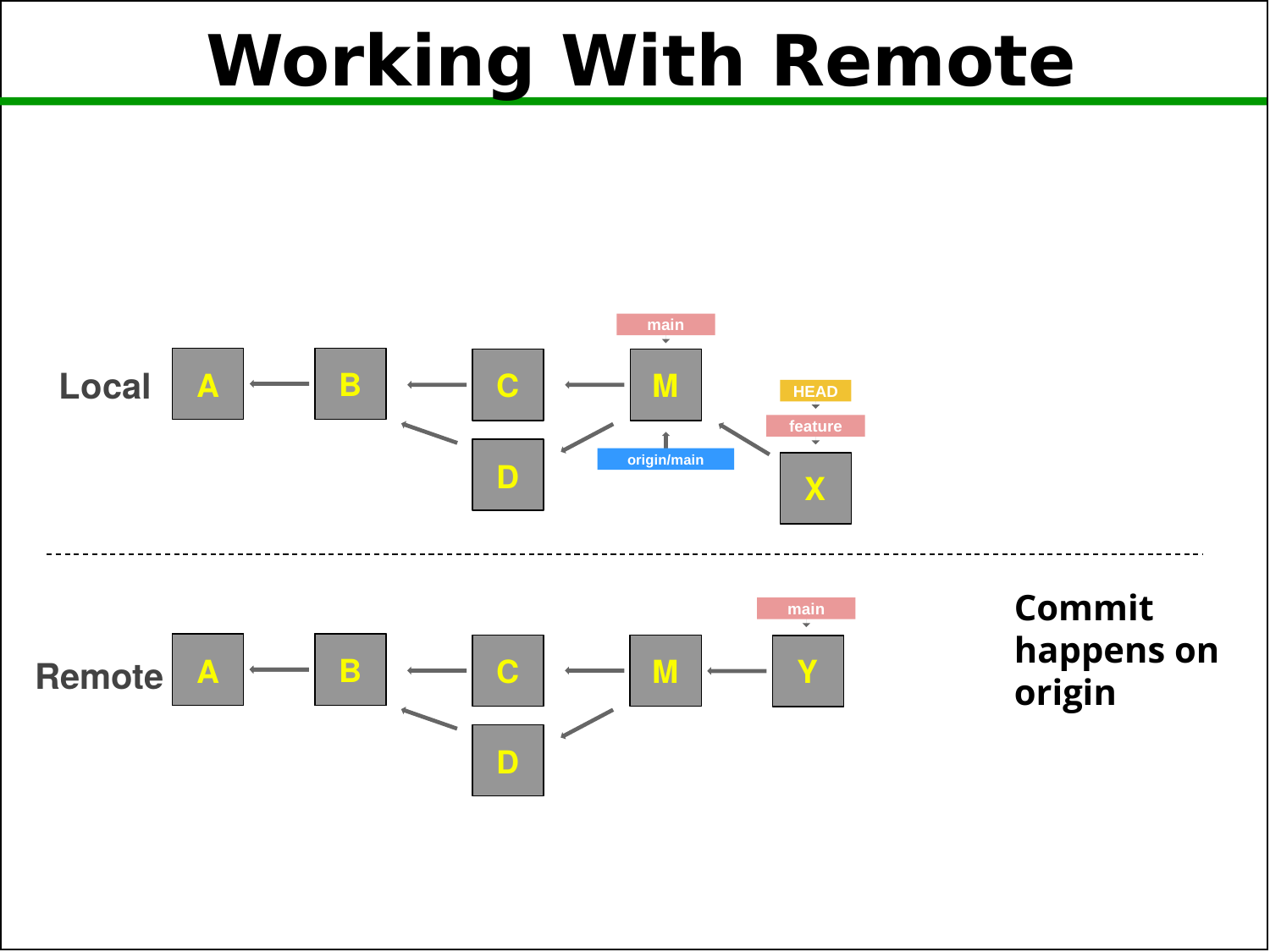

Working With Remote
main

B

C

M
A
Local
HEAD

feature

D
origin/main

X
Commit happens on origin
main

B

B

C

M
A
A

Y
Remote

D